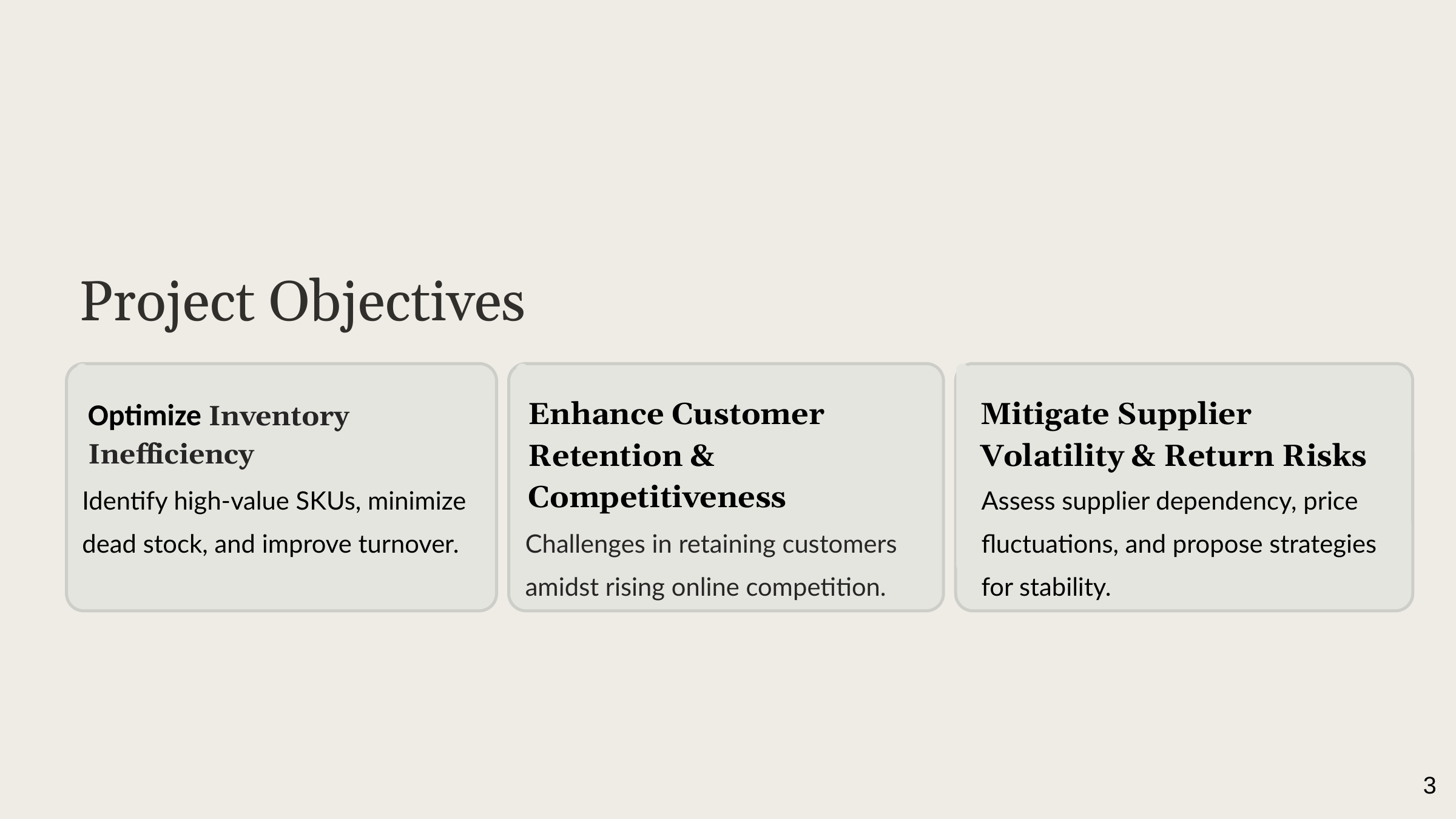

Analyze B2B vs B2C sales, segment customers, and evaluate promotional impact.

Project Objectives

Enhance Customer Retention & Competitiveness
Mitigate Supplier Volatility & Return Risks
Optimize Inventory Inefficiency
Assess supplier dependency, price fluctuations, and propose strategies for stability.
Identify high-value SKUs, minimize dead stock, and improve turnover.
Challenges in retaining customers amidst rising online competition.

3